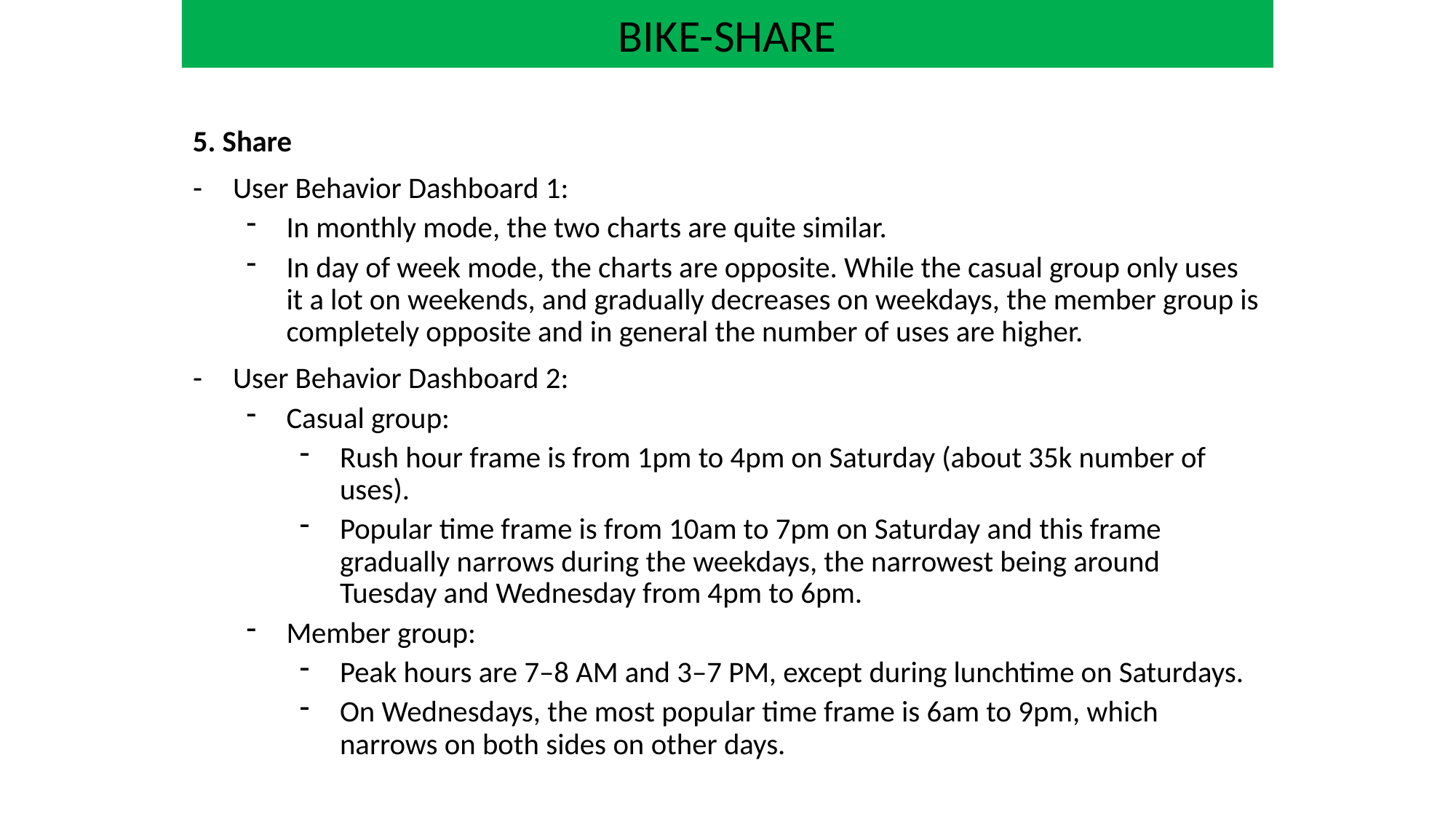

# BIKE-SHARE
5. Share
User Behavior Dashboard 1:
In monthly mode, the two charts are quite similar.
In day of week mode, the charts are opposite. While the casual group only uses it a lot on weekends, and gradually decreases on weekdays, the member group is completely opposite and in general the number of uses are higher.
User Behavior Dashboard 2:
Casual group:
Rush hour frame is from 1pm to 4pm on Saturday (about 35k number of uses).
Popular time frame is from 10am to 7pm on Saturday and this frame gradually narrows during the weekdays, the narrowest being around Tuesday and Wednesday from 4pm to 6pm.
Member group:
Peak hours are 7–8 AM and 3–7 PM, except during lunchtime on Saturdays.
On Wednesdays, the most popular time frame is 6am to 9pm, which narrows on both sides on other days.